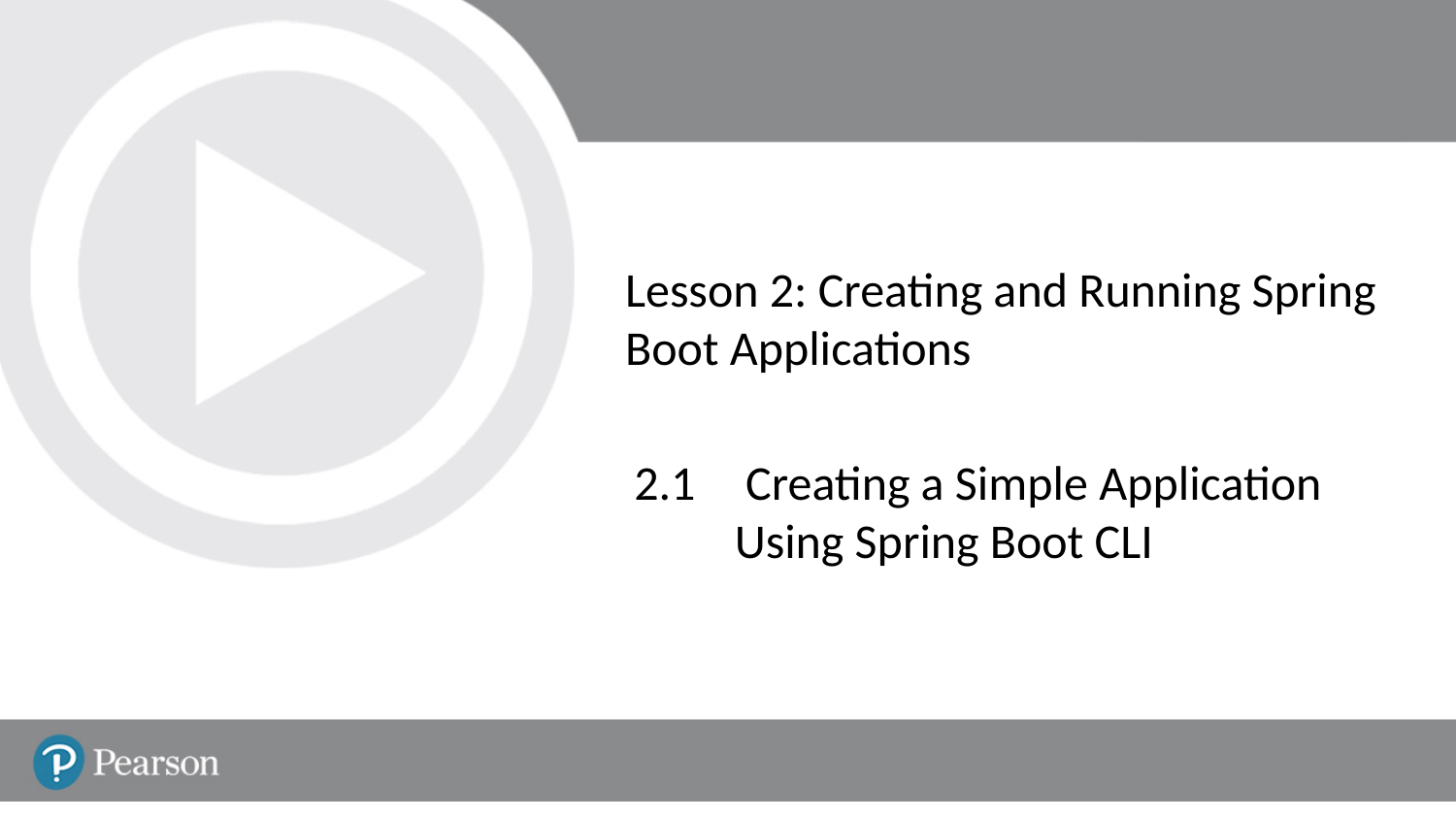

# Lesson 2: Creating and Running Spring Boot Applications
2.1	 Creating a Simple Application Using Spring Boot CLI